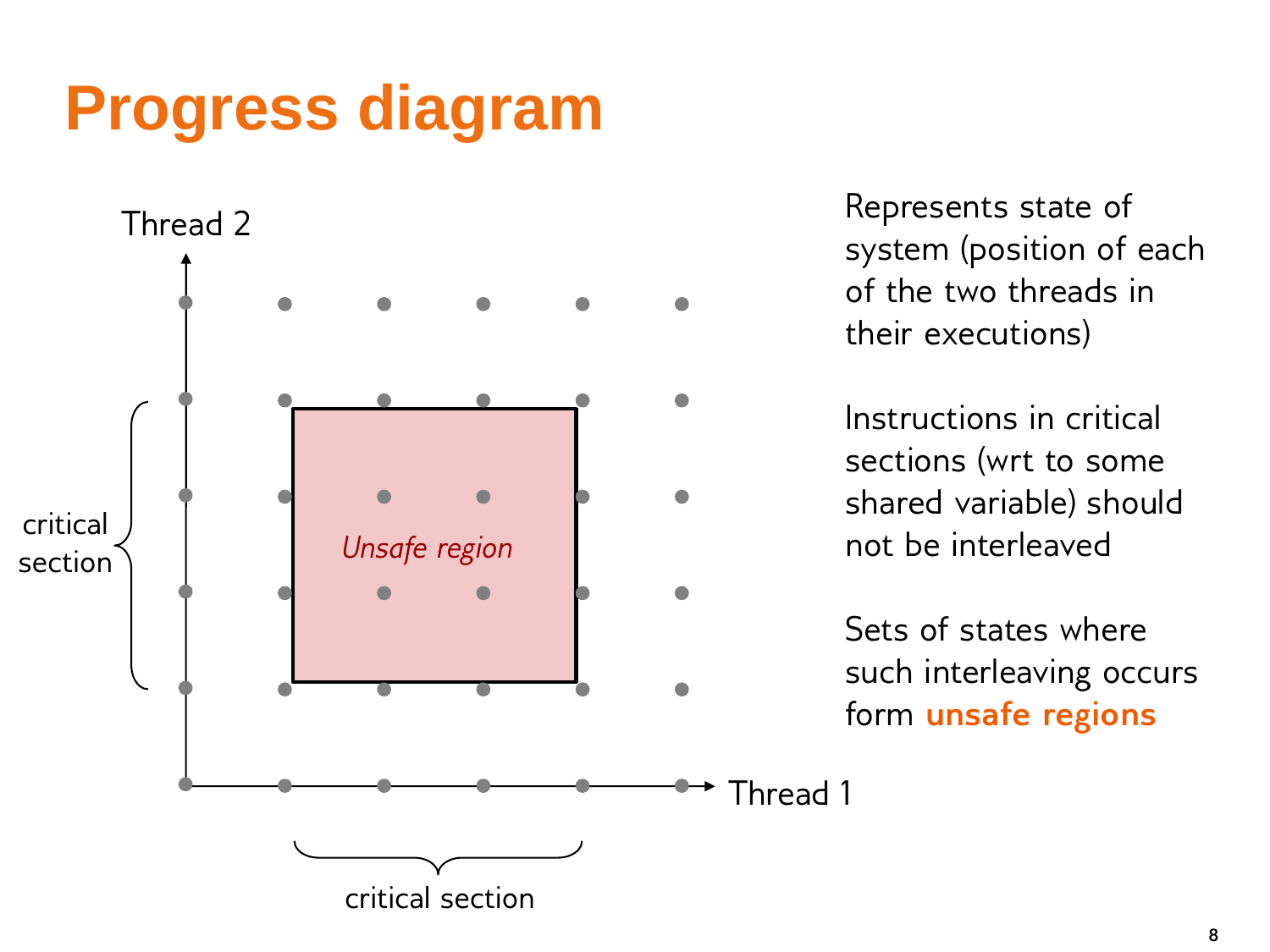

# Progress diagram
Represents state of system (position of each of the two threads in their executions)

Instructions in critical sections (wrt to some shared variable) should not be interleaved

Sets of states where such interleaving occurs form unsafe regions

Thread 2

critical section
Unsafe region

Thread 1

critical section